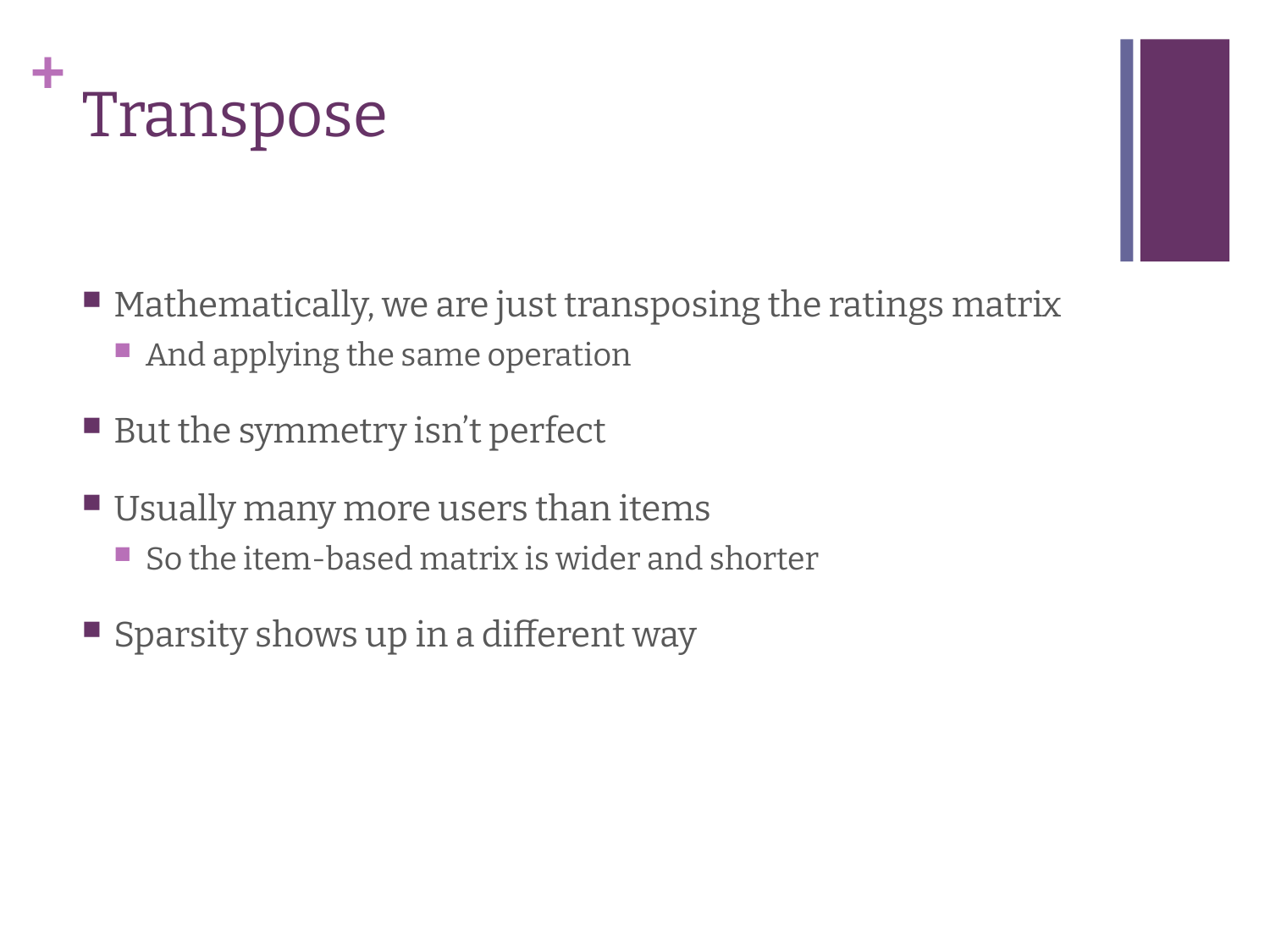

# Transpose
Mathematically, we are just transposing the ratings matrix
And applying the same operation
But the symmetry isn’t perfect
Usually many more users than items
So the item-based matrix is wider and shorter
Sparsity shows up in a different way